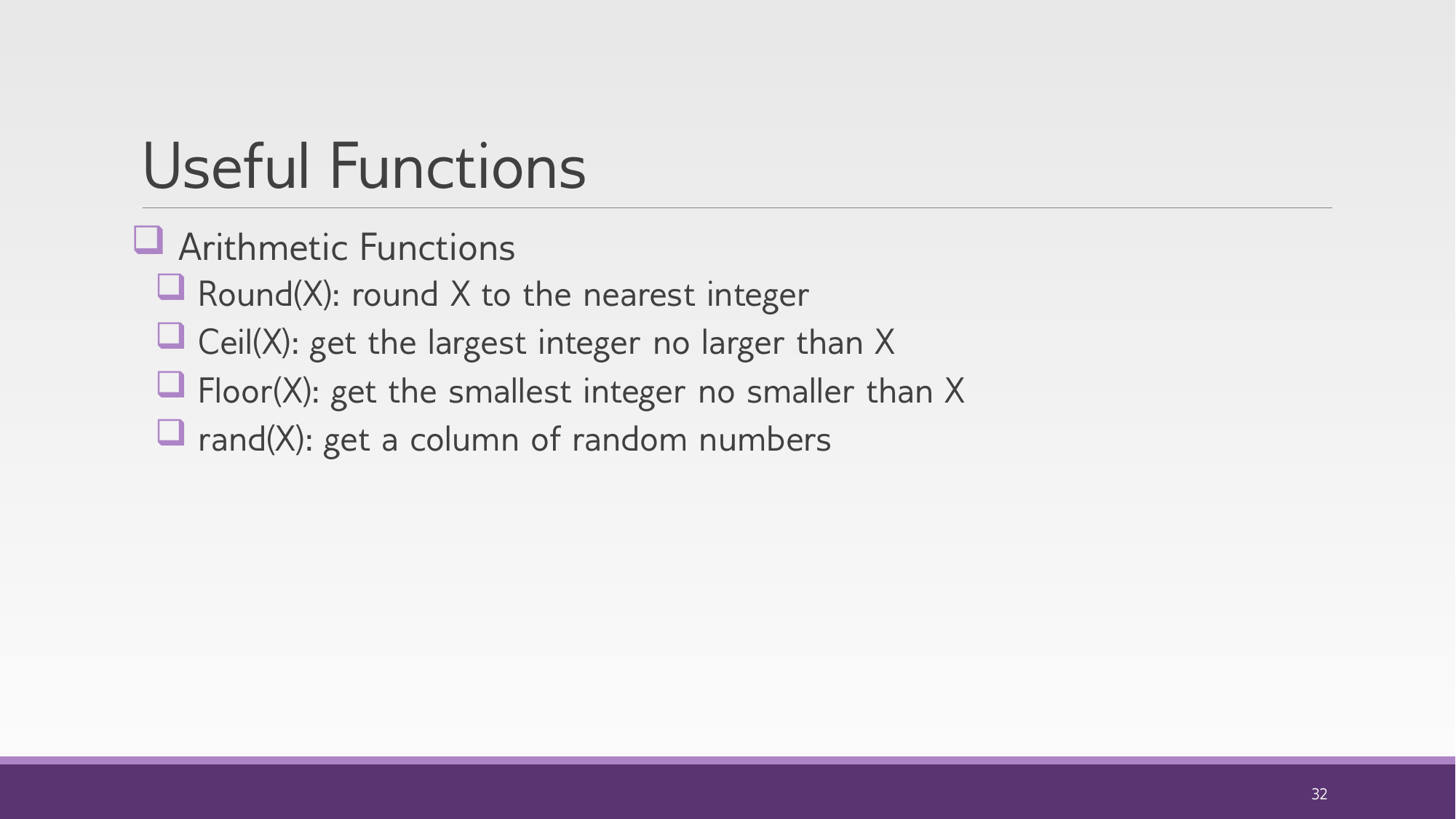

# Useful Functions
 Arithmetic Functions
 Round(X): round X to the nearest integer
 Ceil(X): get the largest integer no larger than X
 Floor(X): get the smallest integer no smaller than X
 rand(X): get a column of random numbers
32